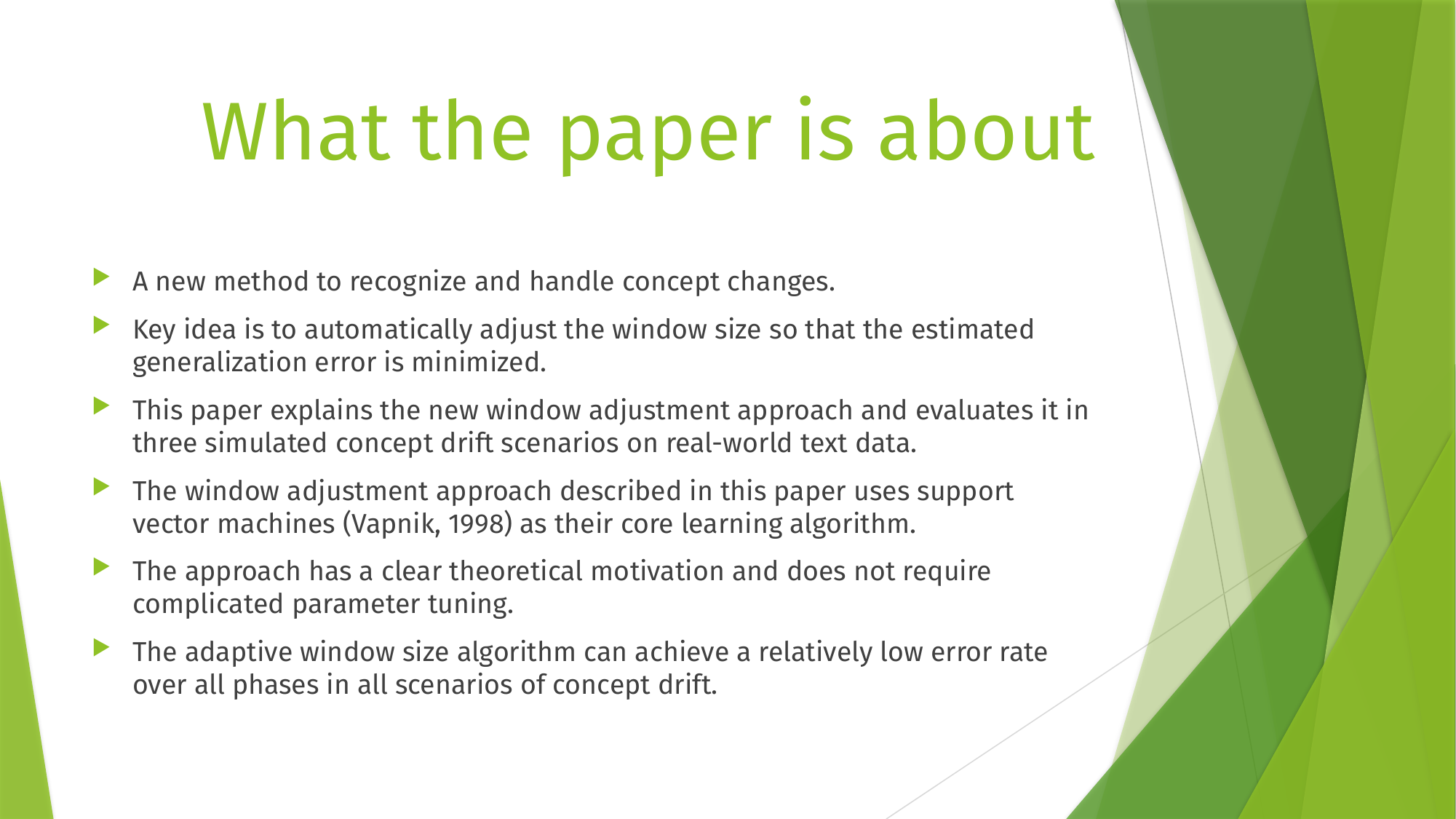

# What the paper is about
A new method to recognize and handle concept changes.
Key idea is to automatically adjust the window size so that the estimated generalization error is minimized.
This paper explains the new window adjustment approach and evaluates it in three simulated concept drift scenarios on real-world text data.
The window adjustment approach described in this paper uses support vector machines (Vapnik, 1998) as their core learning algorithm.
The approach has a clear theoretical motivation and does not require complicated parameter tuning.
The adaptive window size algorithm can achieve a relatively low error rate over all phases in all scenarios of concept drift.